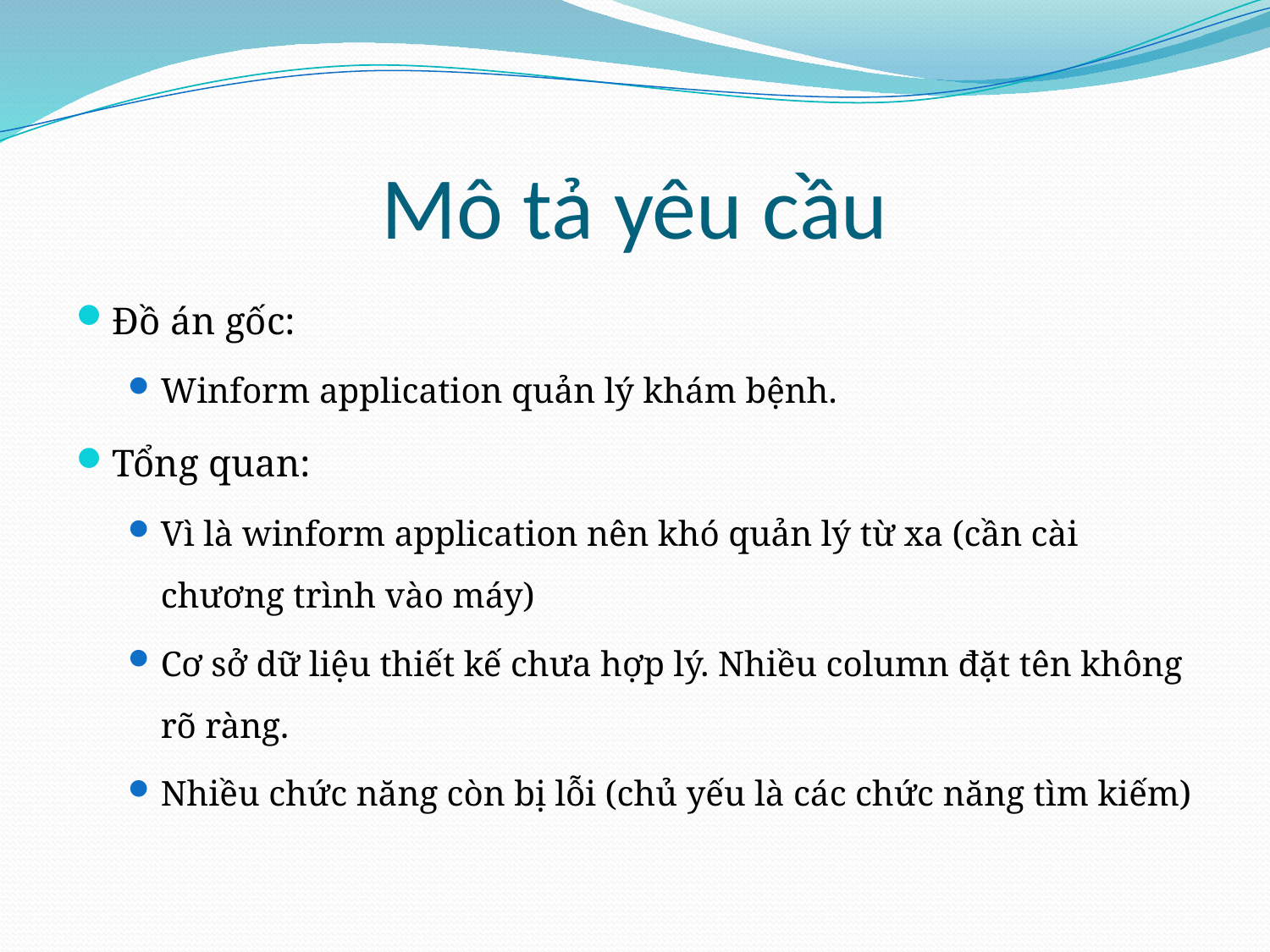

# Mô tả yêu cầu
Đồ án gốc:
Winform application quản lý khám bệnh.
Tổng quan:
Vì là winform application nên khó quản lý từ xa (cần cài chương trình vào máy)
Cơ sở dữ liệu thiết kế chưa hợp lý. Nhiều column đặt tên không rõ ràng.
Nhiều chức năng còn bị lỗi (chủ yếu là các chức năng tìm kiếm)